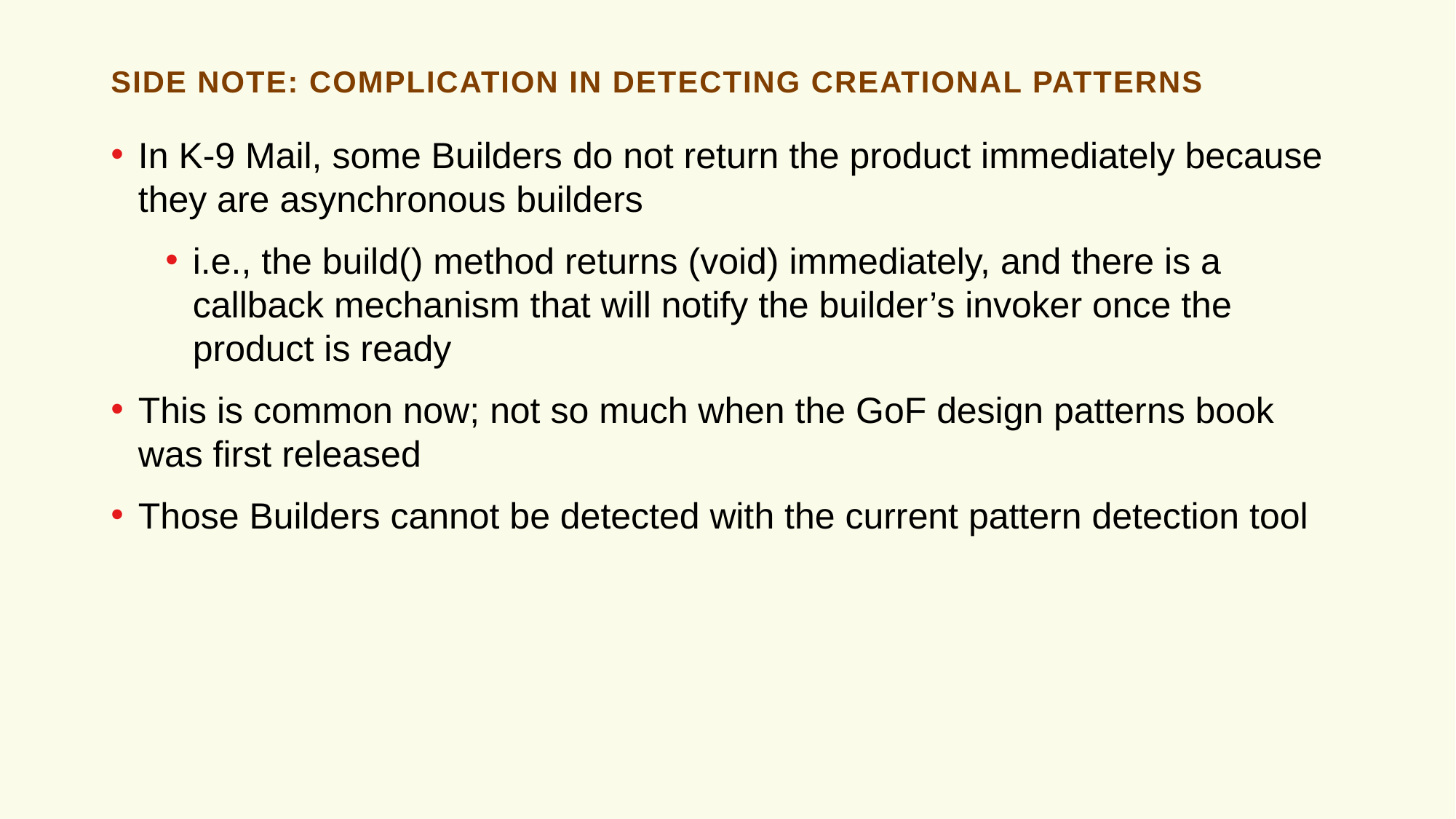

# Side note: complication in detecting creational patterns
In K-9 Mail, some Builders do not return the product immediately because they are asynchronous builders
i.e., the build() method returns (void) immediately, and there is a callback mechanism that will notify the builder’s invoker once the product is ready
This is common now; not so much when the GoF design patterns book was first released
Those Builders cannot be detected with the current pattern detection tool